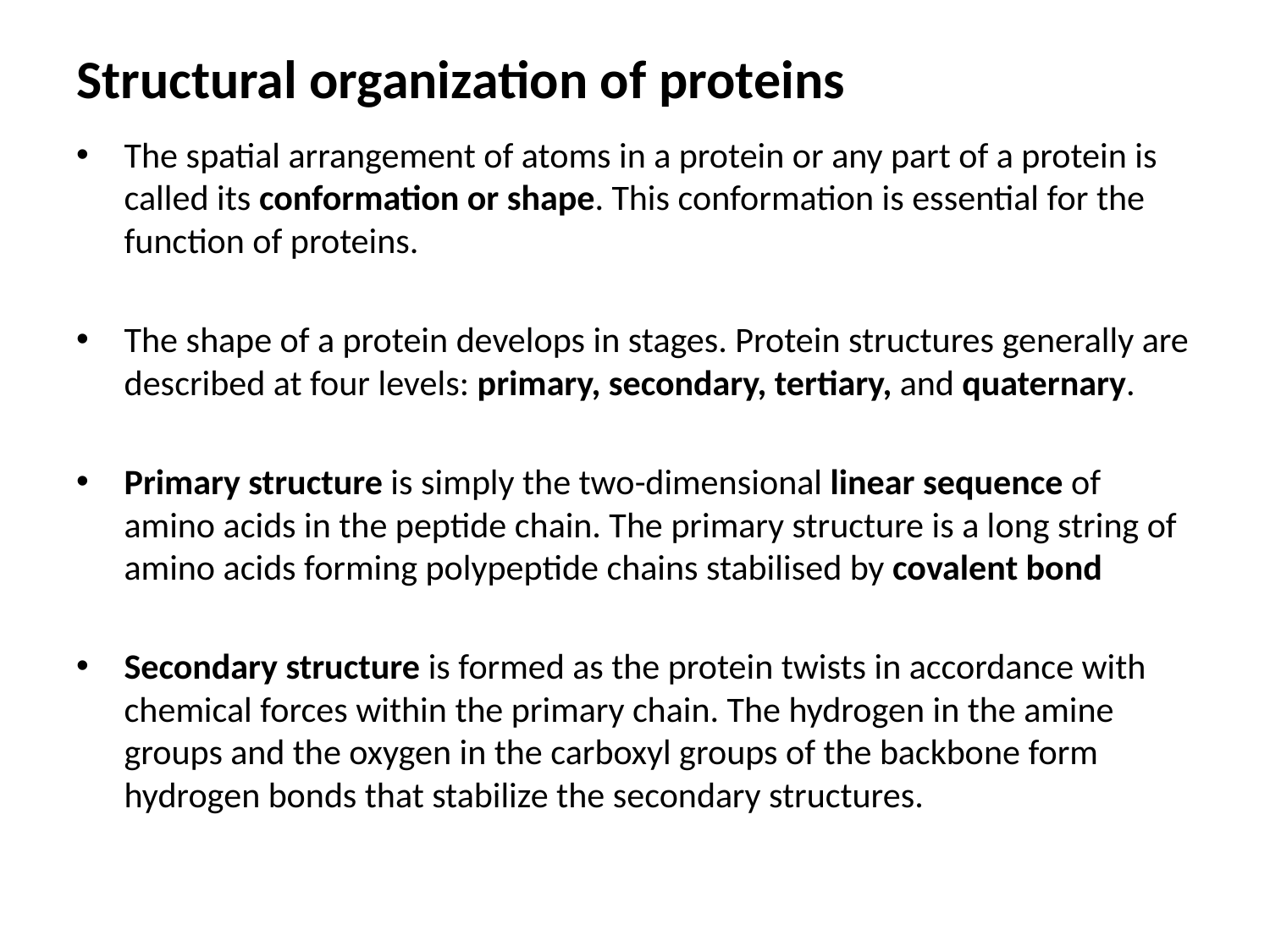

# Structural organization of proteins
The spatial arrangement of atoms in a protein or any part of a protein is called its conformation or shape. This conformation is essential for the function of proteins.

The shape of a protein develops in stages. Protein structures generally are described at four levels: primary, secondary, tertiary, and quaternary.

Primary structure is simply the two-dimensional linear sequence of amino acids in the peptide chain. The primary structure is a long string of amino acids forming polypeptide chains stabilised by covalent bond

Secondary structure is formed as the protein twists in accordance with chemical forces within the primary chain. The hydrogen in the amine groups and the oxygen in the carboxyl groups of the backbone form hydrogen bonds that stabilize the secondary structures.